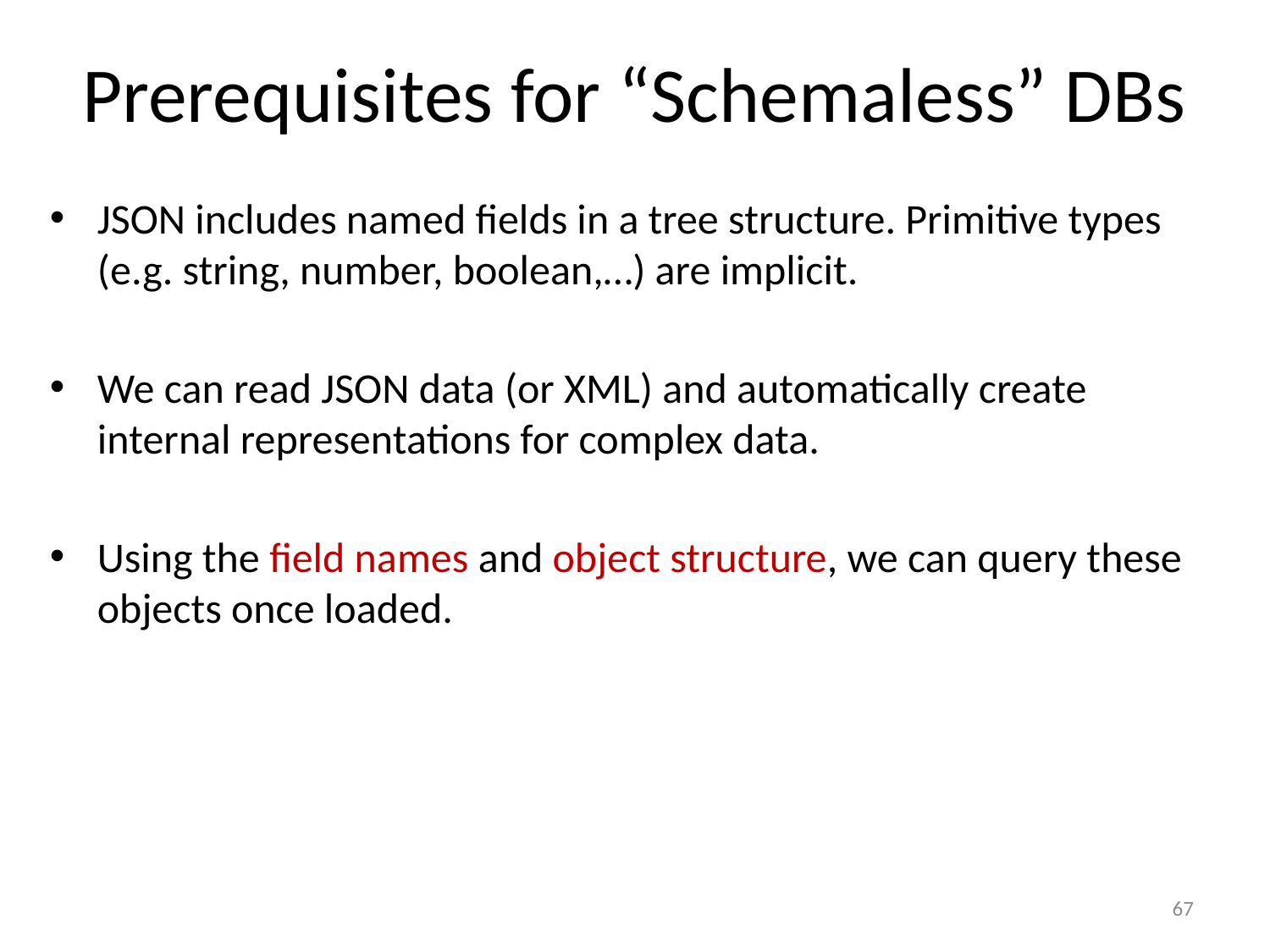

# Prerequisites for “Schemaless” DBs
JSON includes named fields in a tree structure. Primitive types (e.g. string, number, boolean,…) are implicit.

We can read JSON data (or XML) and automatically create internal representations for complex data.

Using the field names and object structure, we can query these objects once loaded.
67